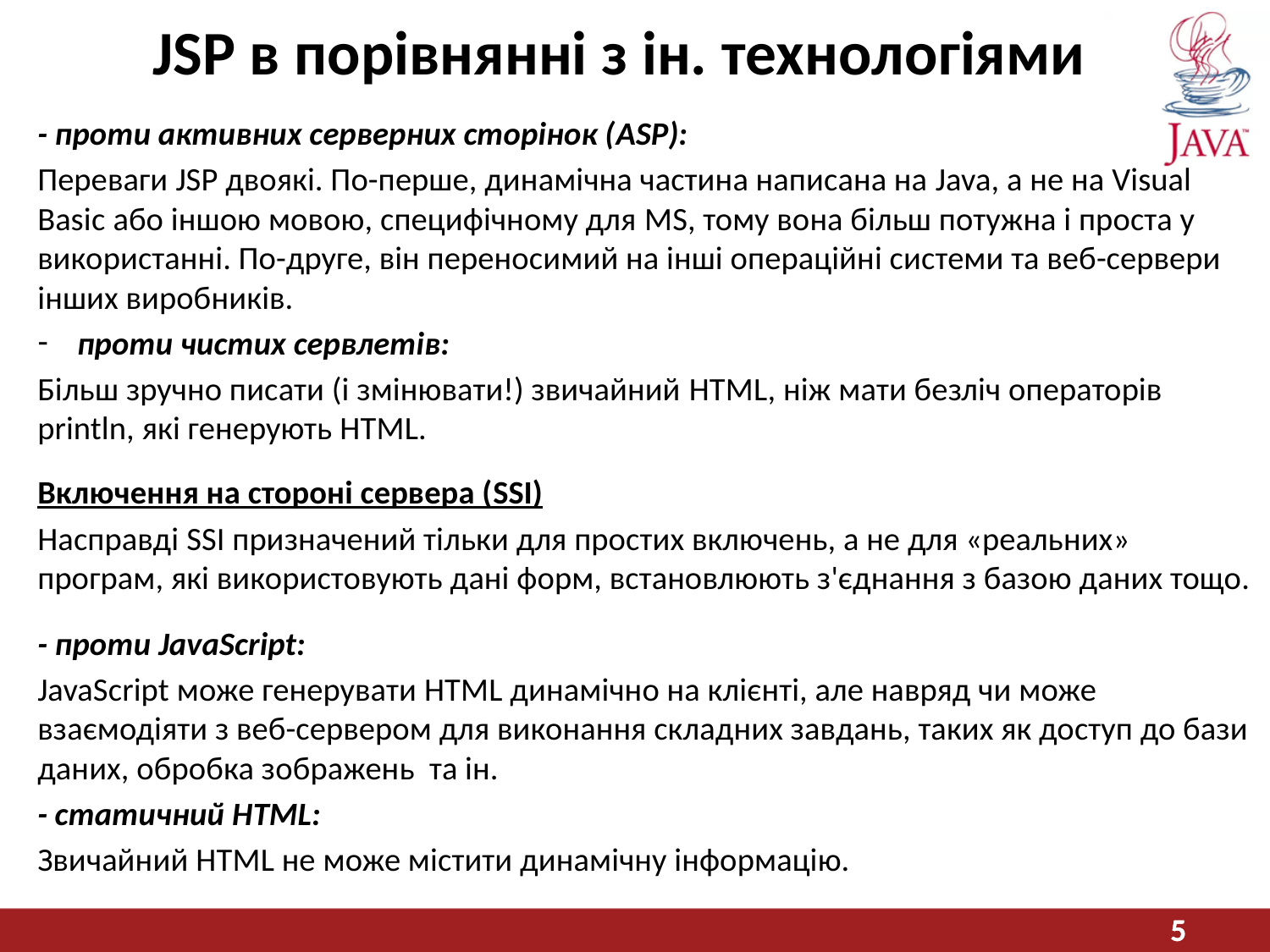

# JSP в порівнянні з ін. технологіями
- проти активних серверних сторінок (ASP):
Переваги JSP двоякі. По-перше, динамічна частина написана на Java, а не на Visual Basic або іншою мовою, специфічному для MS, тому вона більш потужна і проста у використанні. По-друге, він переносимий на інші операційні системи та веб-сервери інших виробників.
проти чистих сервлетів:
Більш зручно писати (і змінювати!) звичайний HTML, ніж мати безліч операторів println, які генерують HTML.

Включення на стороні сервера (SSI)
Насправді SSI призначений тільки для простих включень, а не для «реальних» програм, які використовують дані форм, встановлюють з'єднання з базою даних тощо.

- проти JavaScript:
JavaScript може генерувати HTML динамічно на клієнті, але навряд чи може взаємодіяти з веб-сервером для виконання складних завдань, таких як доступ до бази даних, обробка зображень  та ін.
- статичний HTML:
Звичайний HTML не може містити динамічну інформацію.